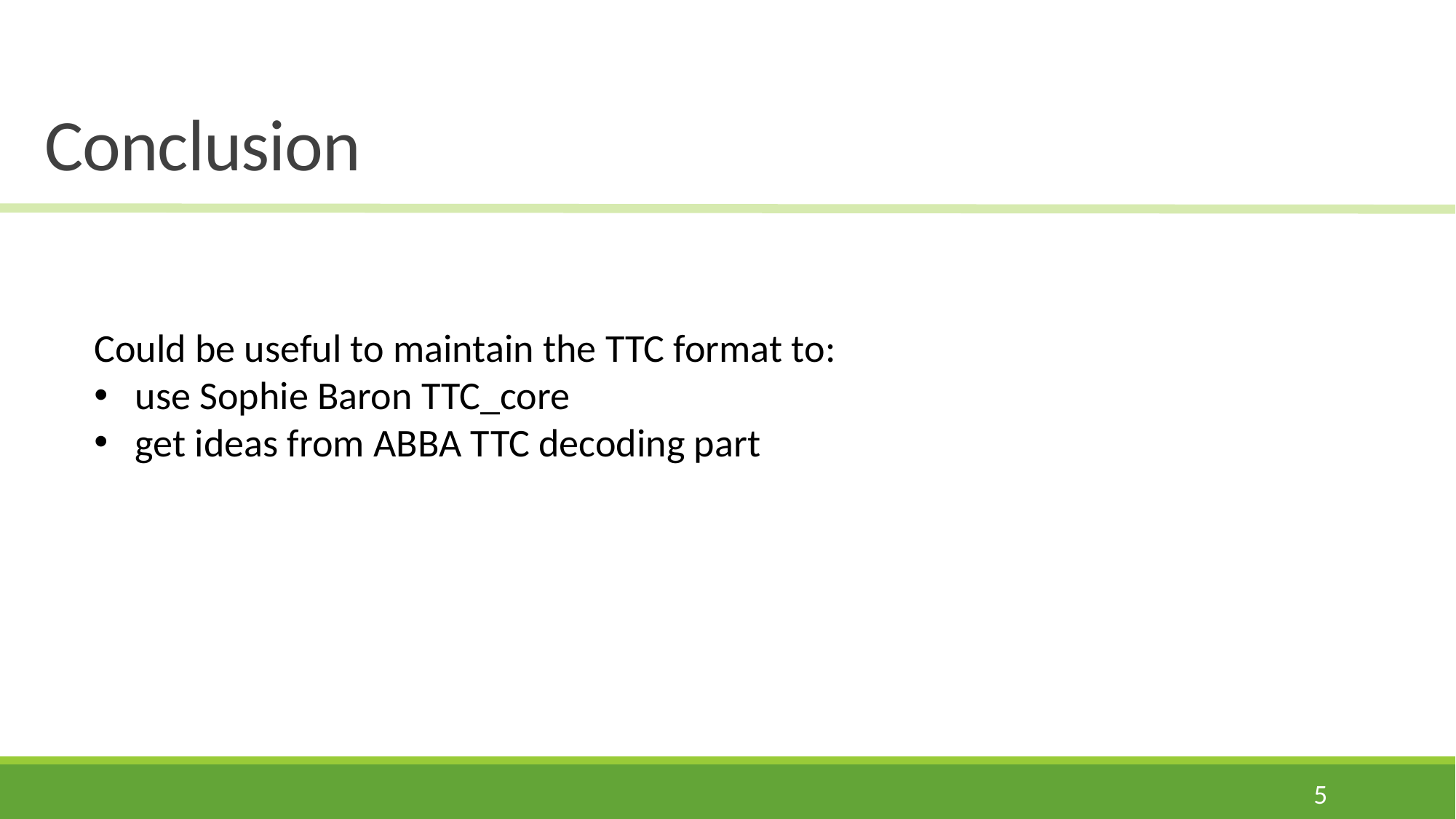

# Conclusion
Could be useful to maintain the TTC format to:
use Sophie Baron TTC_core
get ideas from ABBA TTC decoding part
5